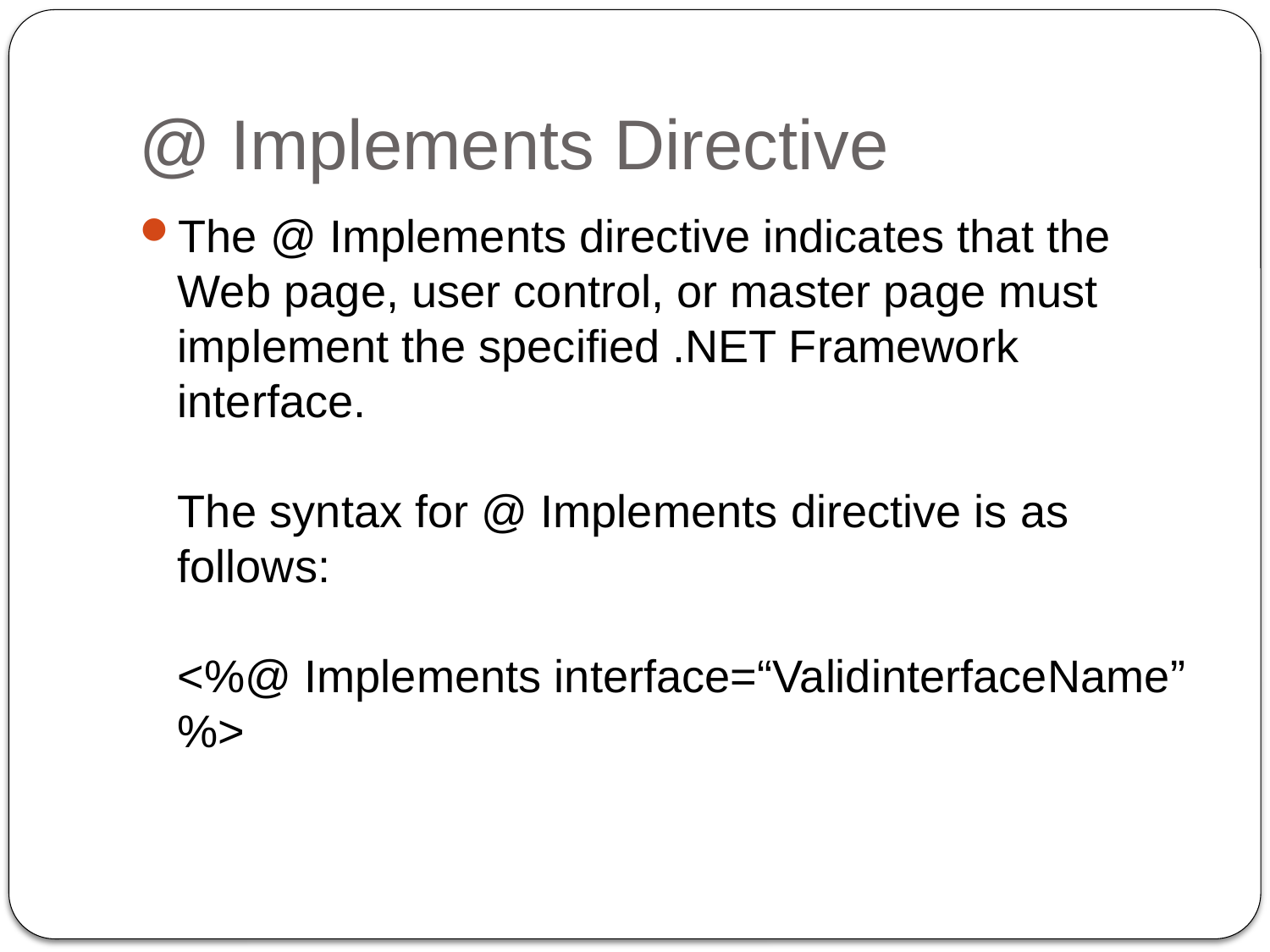

# @ Implements Directive
The @ Implements directive indicates that the Web page, user control, or master page must implement the specified .NET Framework interface. 
The syntax for @ Implements directive is as follows: 
<%@ Implements interface=“ValidinterfaceName” %>